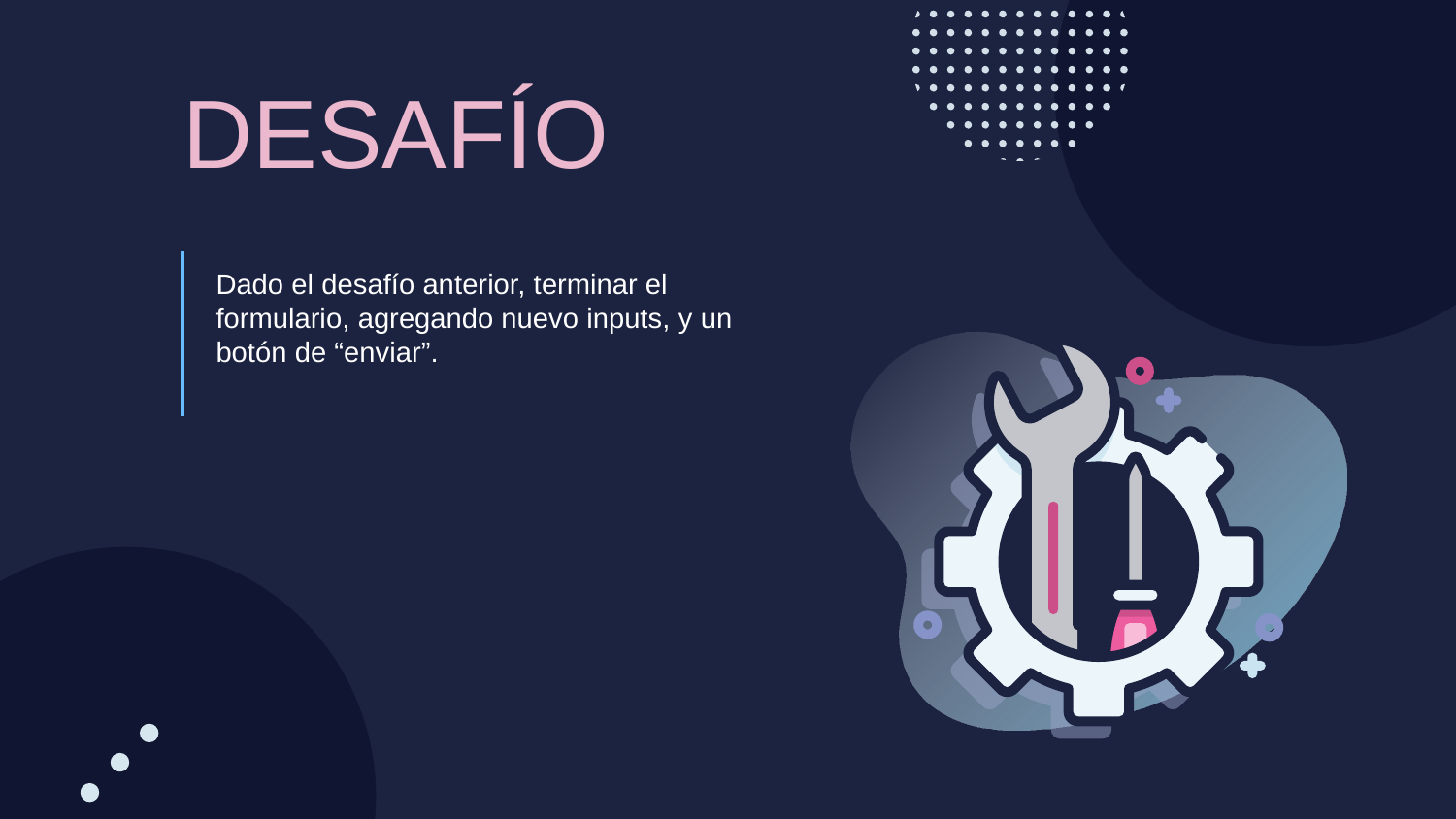

DESAFÍO
Dado el desafío anterior, terminar el formulario, agregando nuevo inputs, y un botón de “enviar”.